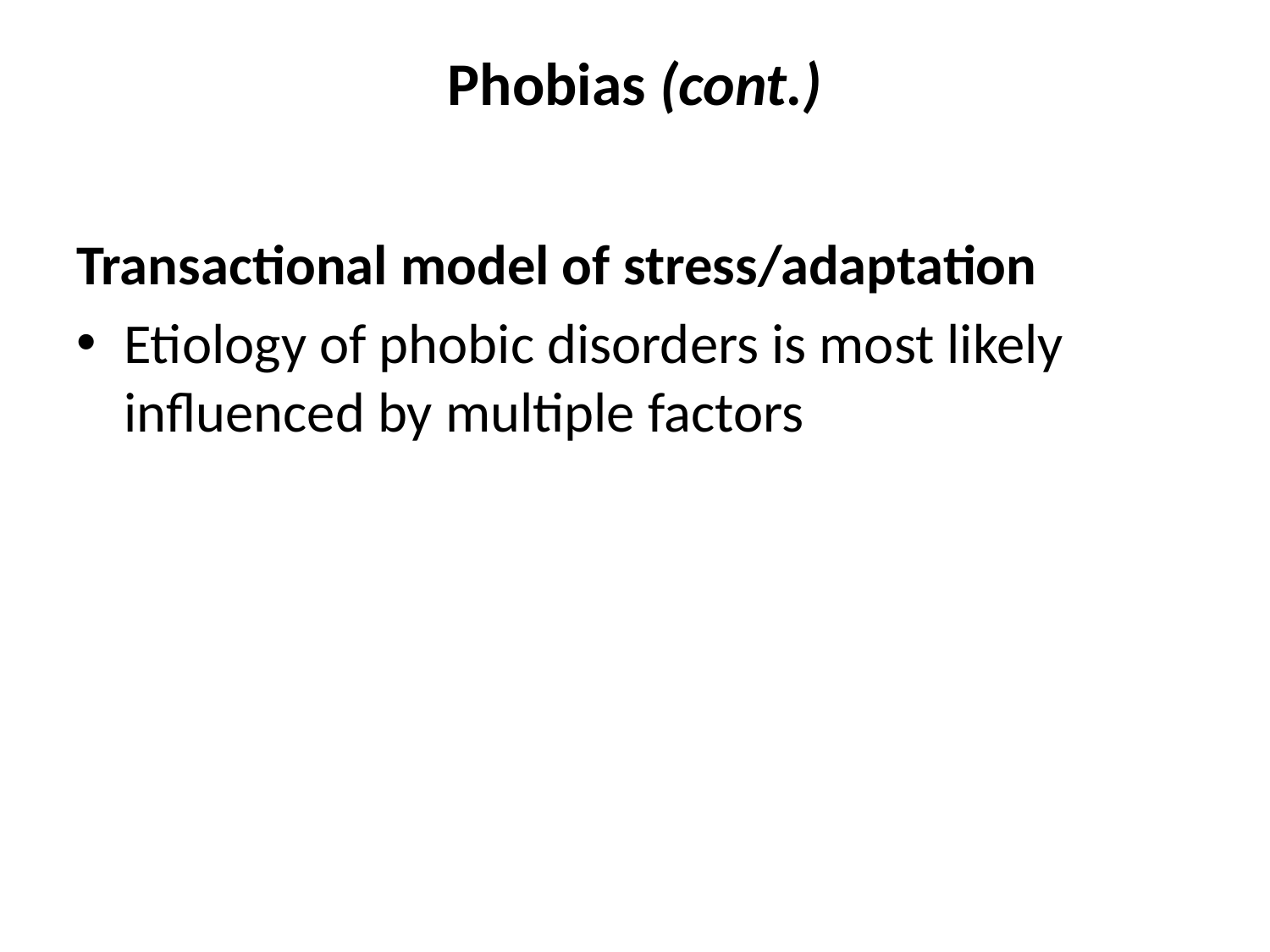

# Phobias (cont.)
Transactional model of stress/adaptation
Etiology of phobic disorders is most likely influenced by multiple factors